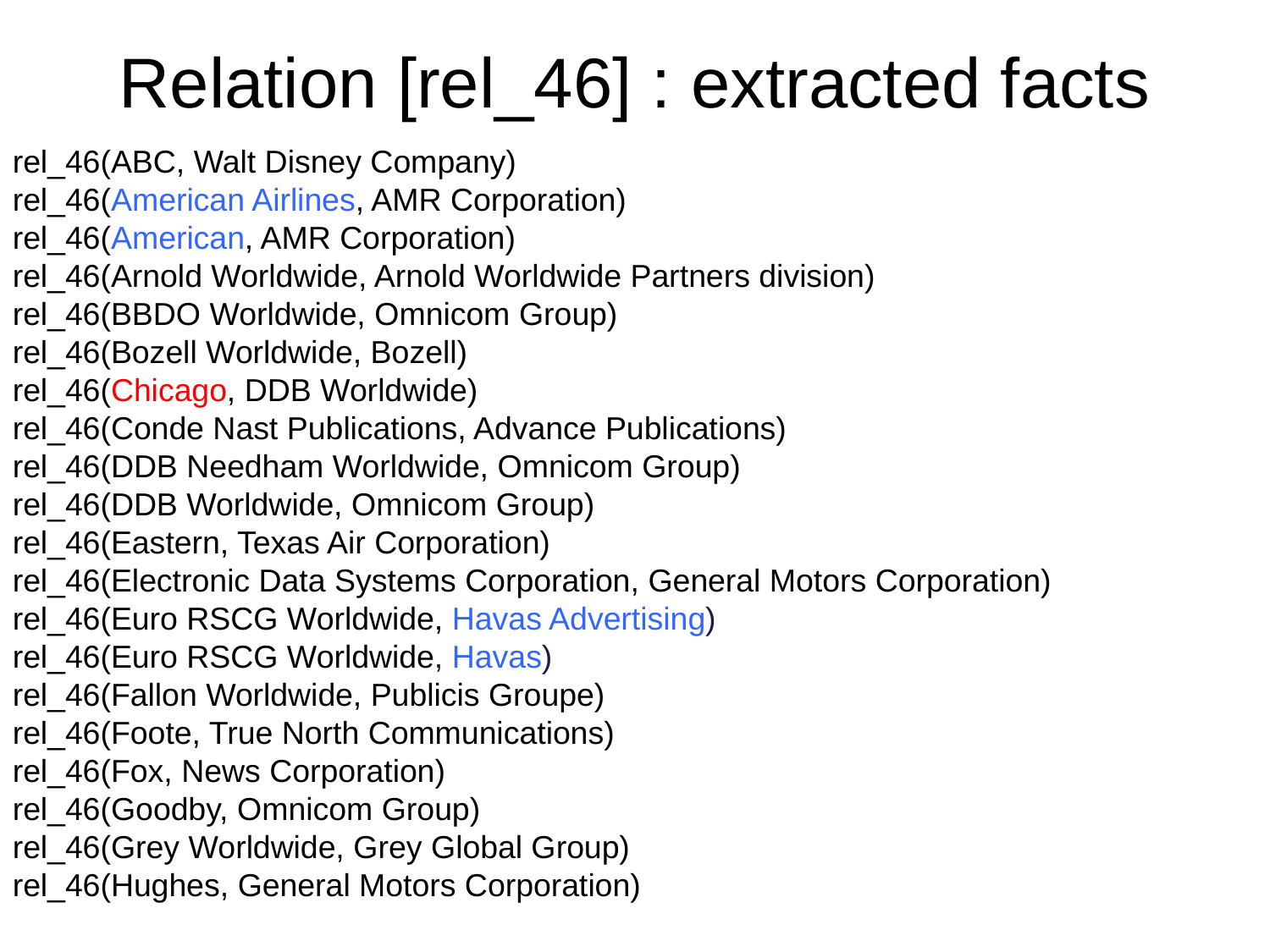

Relation [rel_46] : extracted facts
rel_46(ABC, Walt Disney Company)
rel_46(American Airlines, AMR Corporation)
rel_46(American, AMR Corporation)
rel_46(Arnold Worldwide, Arnold Worldwide Partners division)
rel_46(BBDO Worldwide, Omnicom Group)
rel_46(Bozell Worldwide, Bozell)
rel_46(Chicago, DDB Worldwide)
rel_46(Conde Nast Publications, Advance Publications)
rel_46(DDB Needham Worldwide, Omnicom Group)
rel_46(DDB Worldwide, Omnicom Group)
rel_46(Eastern, Texas Air Corporation)
rel_46(Electronic Data Systems Corporation, General Motors Corporation)
rel_46(Euro RSCG Worldwide, Havas Advertising)
rel_46(Euro RSCG Worldwide, Havas)
rel_46(Fallon Worldwide, Publicis Groupe)
rel_46(Foote, True North Communications)
rel_46(Fox, News Corporation)
rel_46(Goodby, Omnicom Group)
rel_46(Grey Worldwide, Grey Global Group)
rel_46(Hughes, General Motors Corporation)